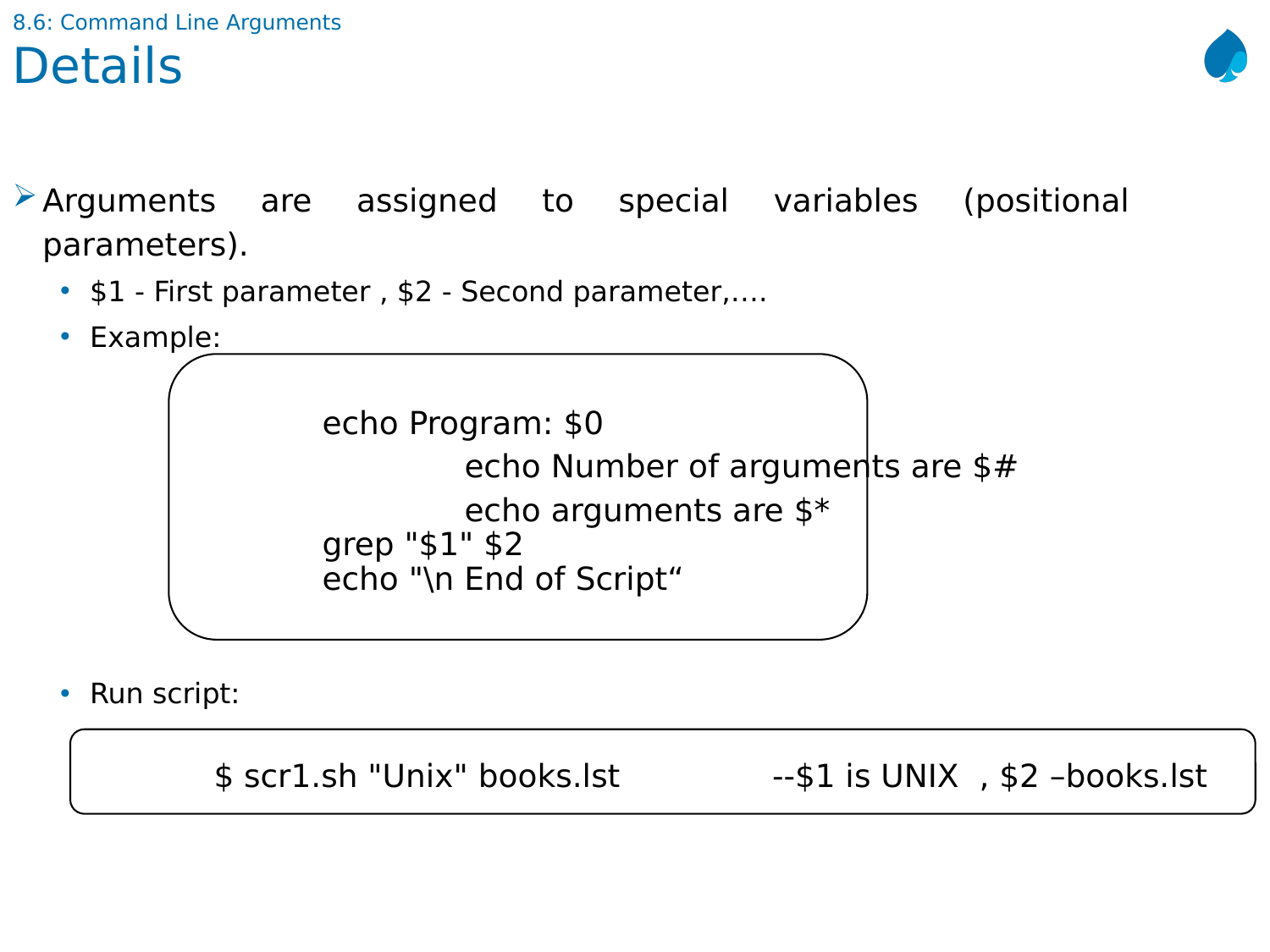

8.6: Command Line Arguments
Details
Arguments are assigned to special variables (positional parameters).
$1 - First parameter , $2 - Second parameter,….
Example:

Run script:

echo Program: $0
              echo Number of arguments are $#
              echo arguments are $*
grep "$1" $2
echo "\n End of Script“
$ scr1.sh "Unix" books.lst               --$1 is UNIX  , $2 –books.lst